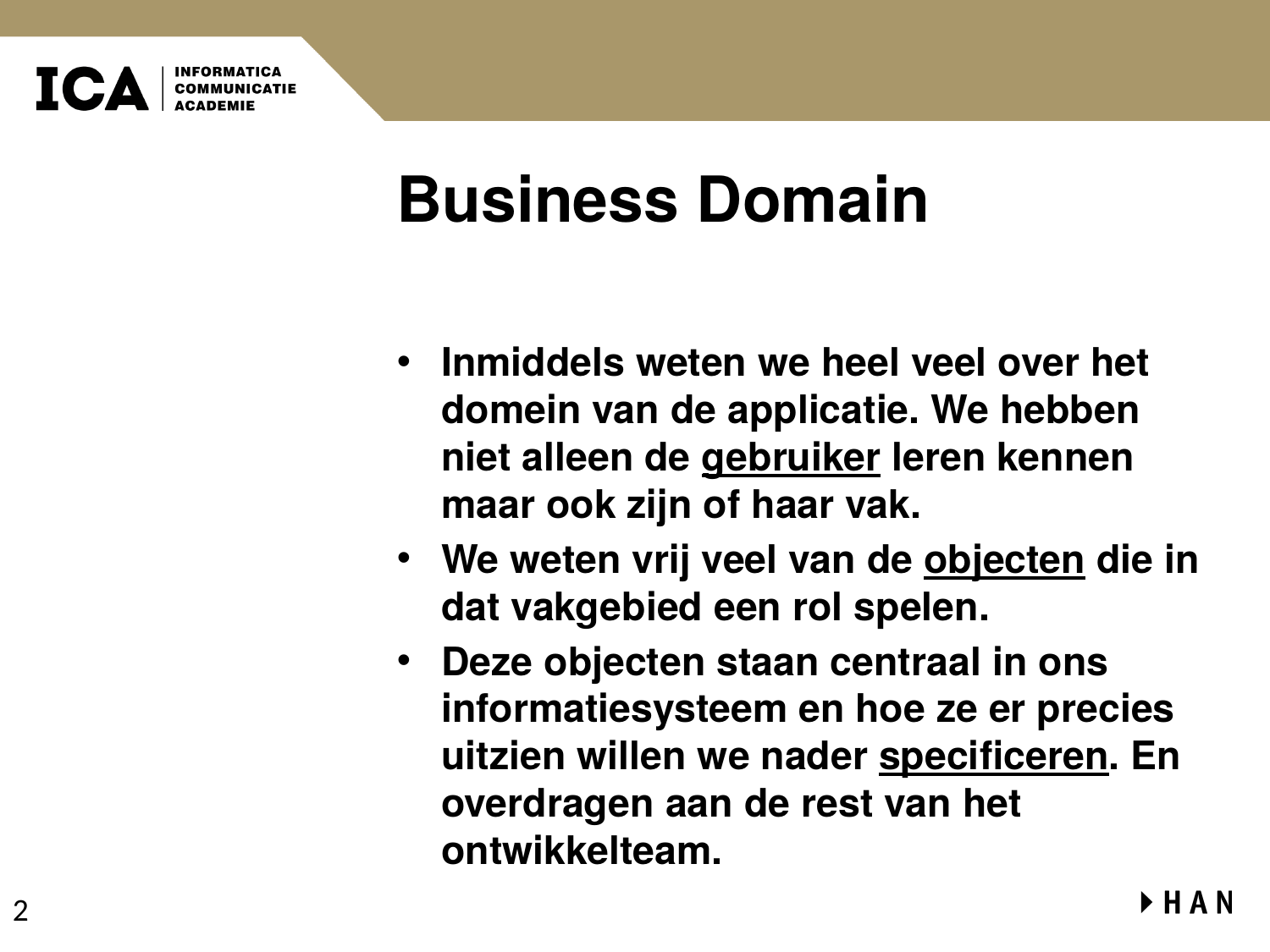

# Business Domain

Inmiddels weten we heel veel over het domein van de applicatie. We hebben niet alleen de gebruiker leren kennen maar ook zijn of haar vak.
We weten vrij veel van de objecten die in dat vakgebied een rol spelen.
Deze objecten staan centraal in ons informatiesysteem en hoe ze er precies uitzien willen we nader specificeren. En overdragen aan de rest van het ontwikkelteam.
2